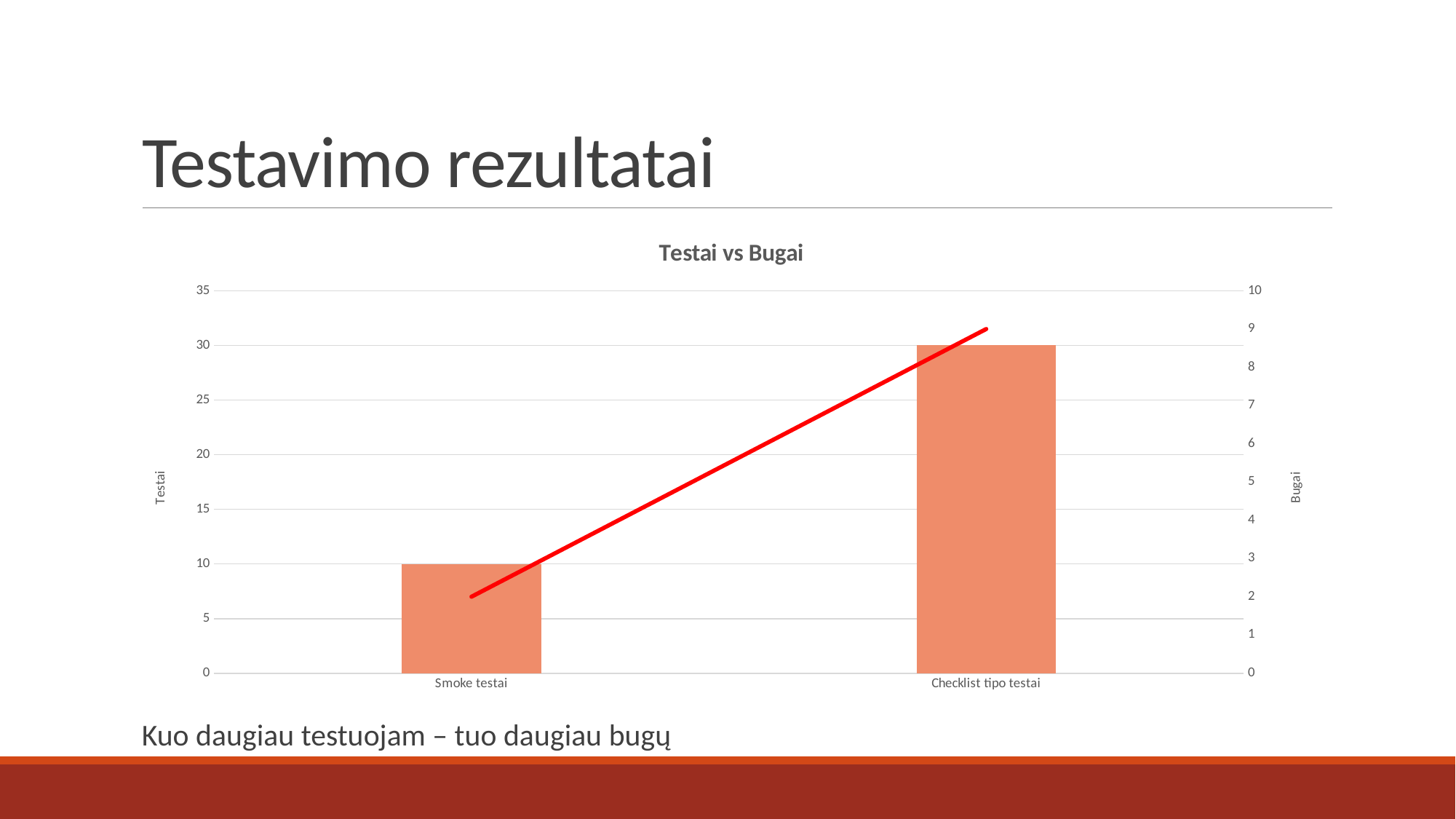

# Testavimo rezultatai

### Chart: Testai vs Bugai

| Category |  |  |
|---|---|---|
| Smoke testai | 10.0 | 2.0 |
| Checklist tipo testai | 30.0 | 9.0 |
Kuo daugiau testuojam – tuo daugiau bugų